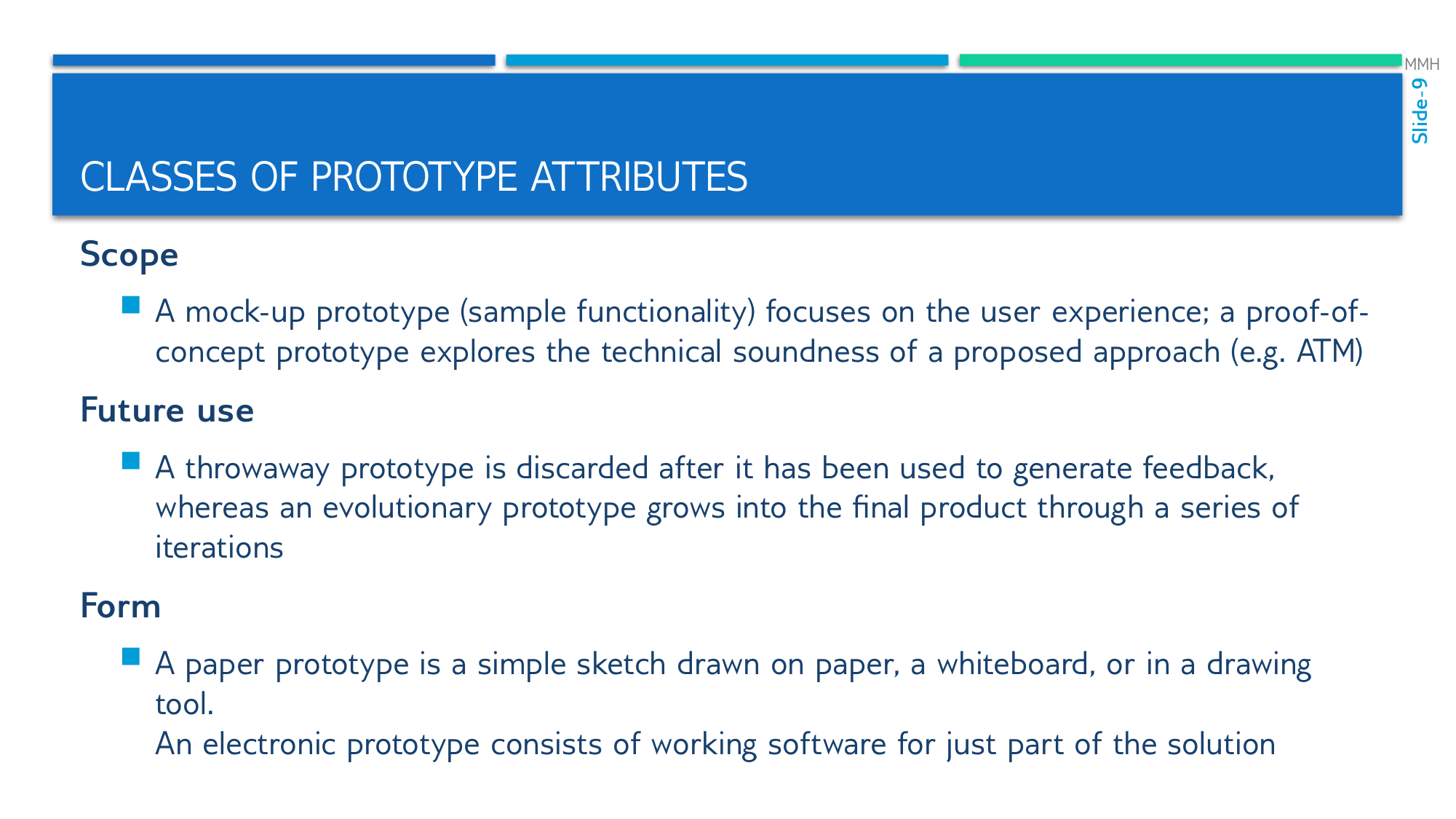

MMH
Slide-9
# Classes of Prototype Attributes
Scope
A mock-up prototype (sample functionality) focuses on the user experience; a proof-of-concept prototype explores the technical soundness of a proposed approach (e.g. ATM)
Future use
A throwaway prototype is discarded after it has been used to generate feedback, whereas an evolutionary prototype grows into the final product through a series of iterations
Form
A paper prototype is a simple sketch drawn on paper, a whiteboard, or in a drawing tool.
An electronic prototype consists of working software for just part of the solution